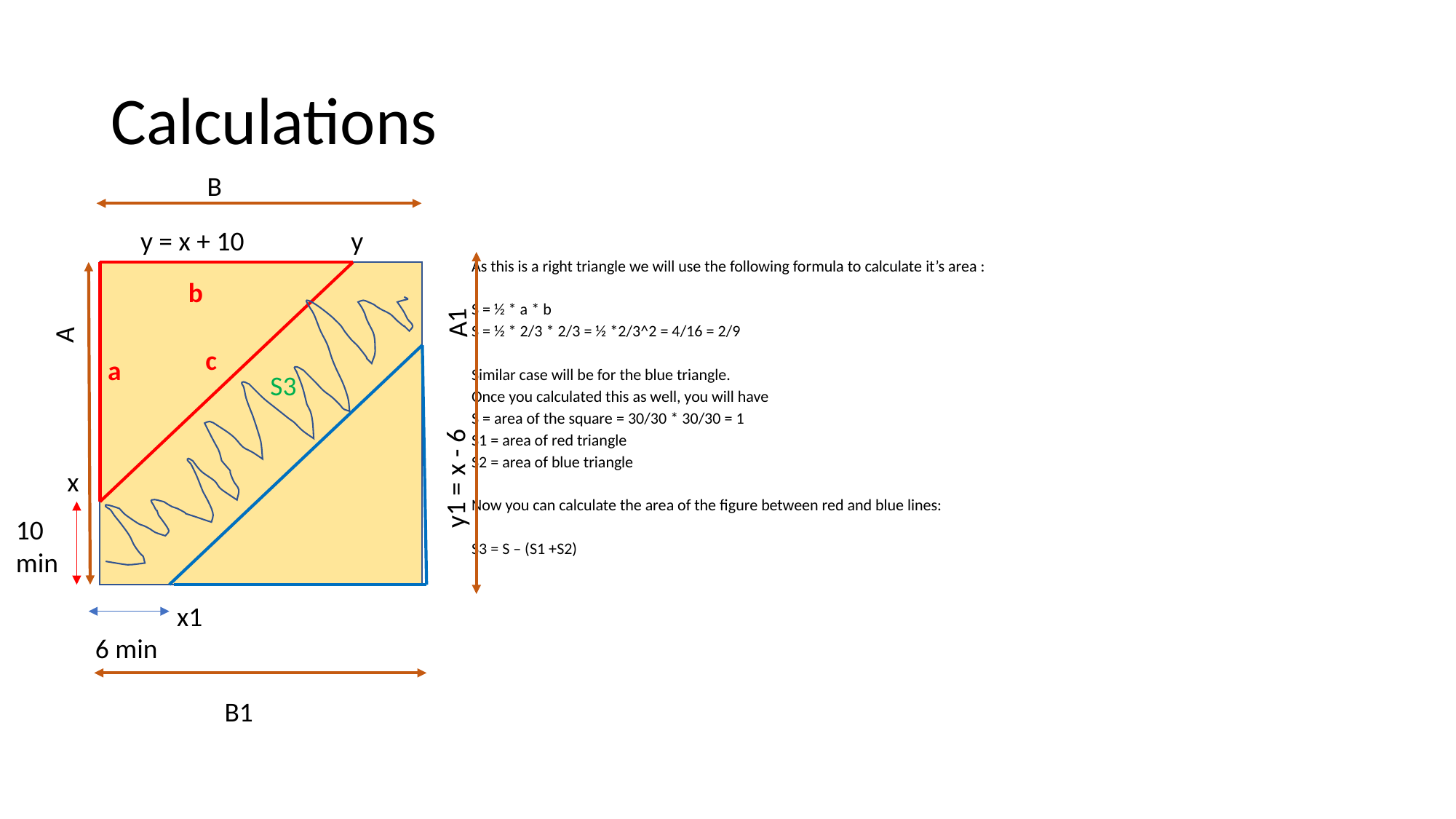

# Calculations
B

As this is a right triangle we will use the following formula to calculate it’s area :

S = ½ * a * b
S = ½ * 2/3 * 2/3 = ½ *2/3^2 = 4/16 = 2/9

Similar case will be for the blue triangle.
Once you calculated this as well, you will have
S = area of the square = 30/30 * 30/30 = 1
S1 = area of red triangle
S2 = area of blue triangle

Now you can calculate the area of the figure between red and blue lines:

S3 = S – (S1 +S2)

y = x + 10
y

b

A1
A
c
a
S3
y1 = x - 6
x
10 min
x1
6 min
B1